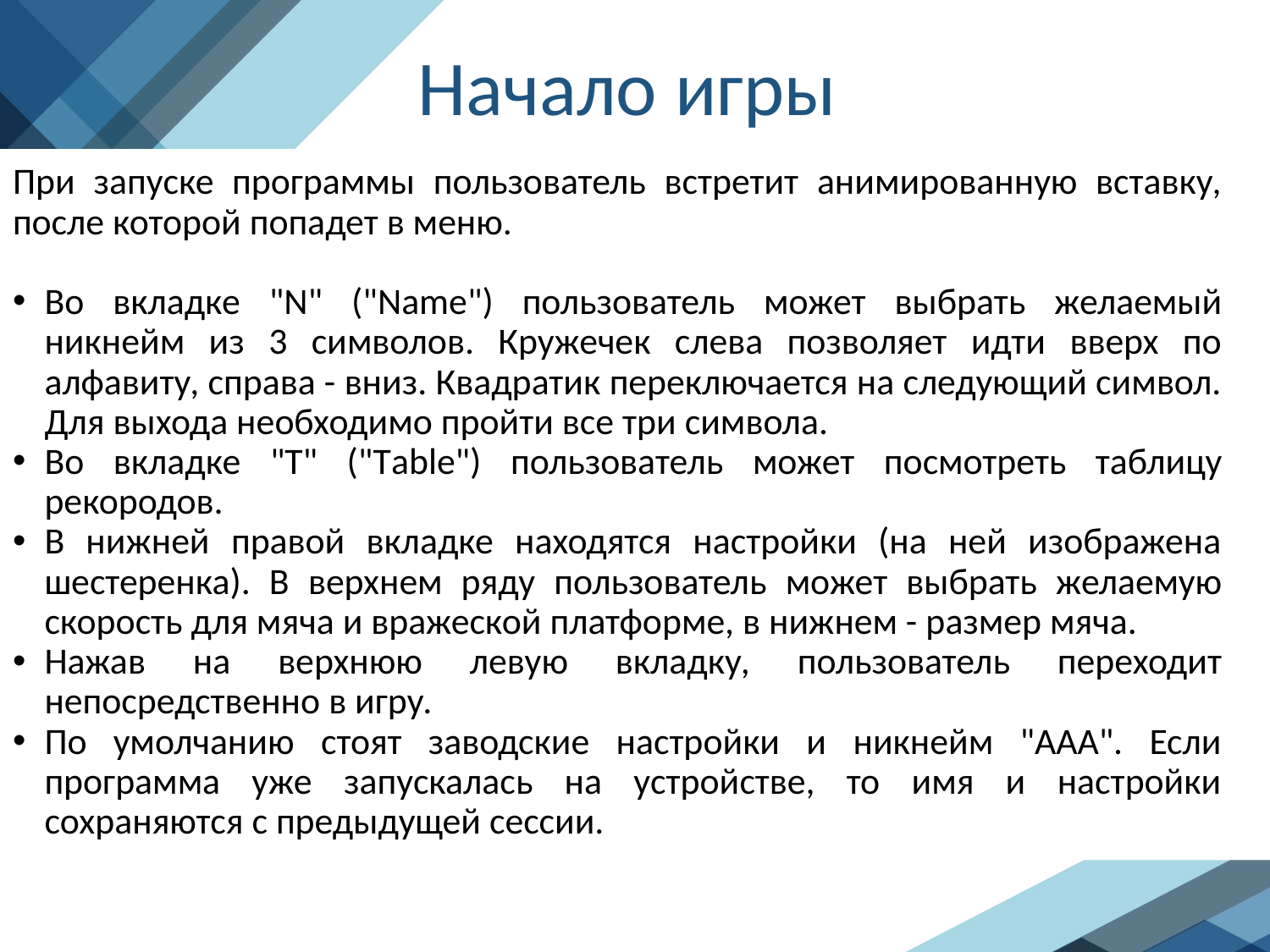

# Начало игры
При запуске программы пользователь встретит анимированную вставку, после которой попадет в меню.

Во вкладке "N" ("Name") пользователь может выбрать желаемый никнейм из 3 символов. Кружечек слева позволяет идти вверх по алфавиту, справа - вниз. Квадратик переключается на следующий символ. Для выхода необходимо пройти все три символа.
Во вкладке "T" ("Table") пользователь может посмотреть таблицу рекородов.
В нижней правой вкладке находятся настройки (на ней изображена шестеренка). В верхнем ряду пользователь может выбрать желаемую скорость для мяча и вражеской платформе, в нижнем - размер мяча.
Нажав на верхнюю левую вкладку, пользователь переходит непосредственно в игру.
По умолчанию стоят заводские настройки и никнейм "ААА". Если программа уже запускалась на устройстве, то имя и настройки сохраняются с предыдущей сессии.